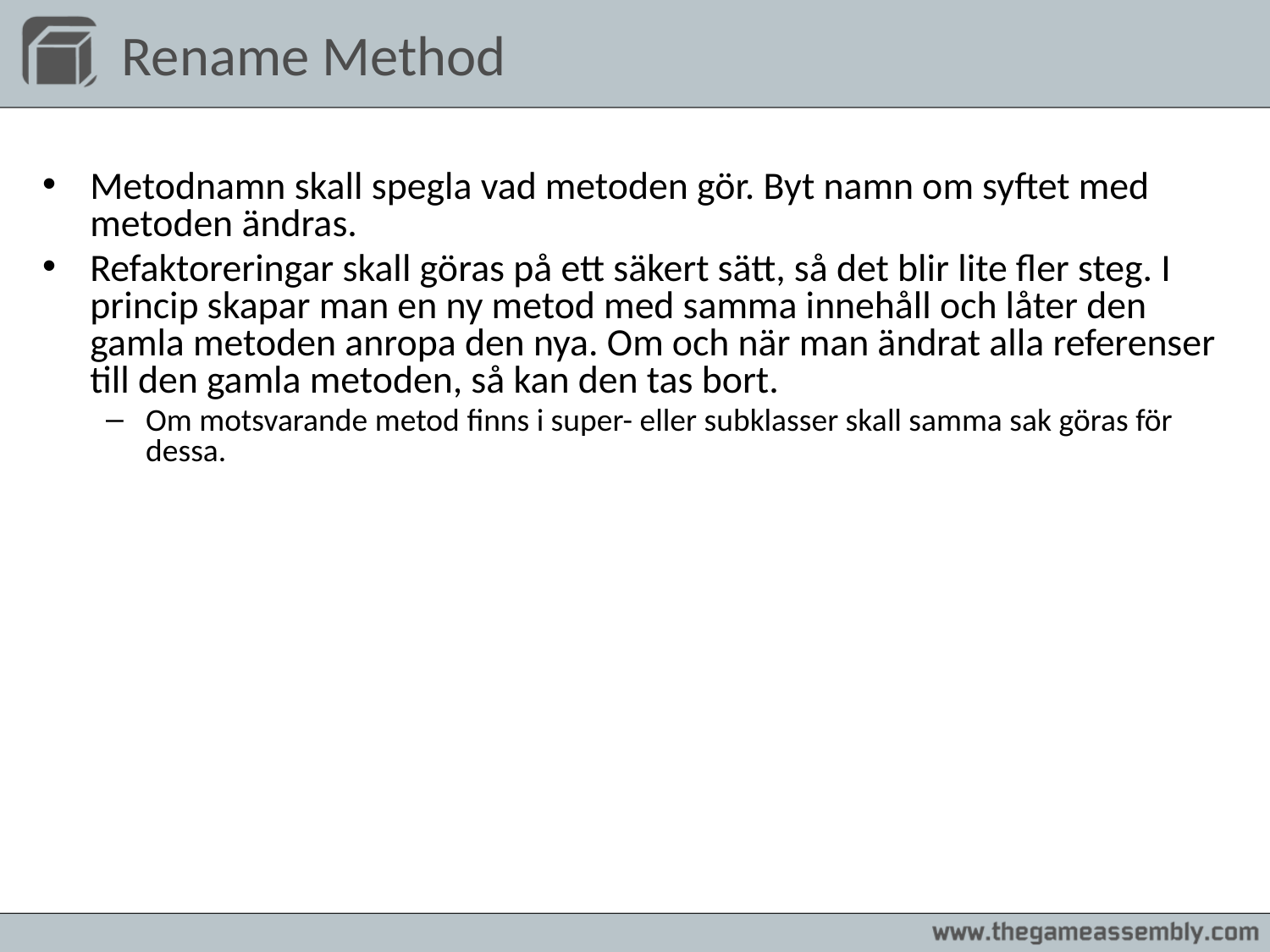

# Rename Method

Metodnamn skall spegla vad metoden gör. Byt namn om syftet med metoden ändras.
Refaktoreringar skall göras på ett säkert sätt, så det blir lite fler steg. I princip skapar man en ny metod med samma innehåll och låter den gamla metoden anropa den nya. Om och när man ändrat alla referenser till den gamla metoden, så kan den tas bort.
Om motsvarande metod finns i super- eller subklasser skall samma sak göras för dessa.